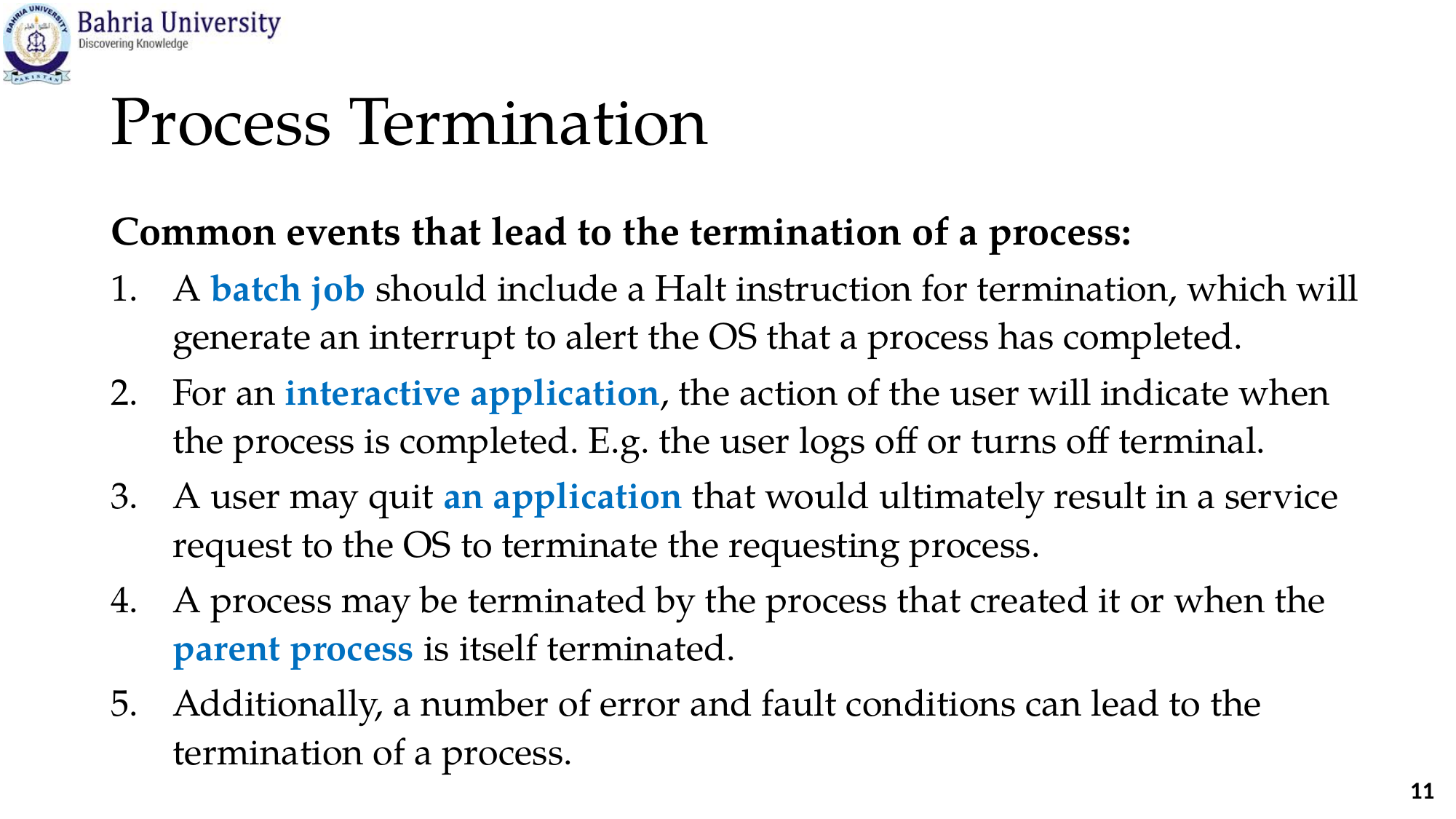

# Process Termination
Common events that lead to the termination of a process:
A batch job should include a Halt instruction for termination, which will generate an interrupt to alert the OS that a process has completed.
For an interactive application, the action of the user will indicate when the process is completed. E.g. the user logs off or turns off terminal.
A user may quit an application that would ultimately result in a service request to the OS to terminate the requesting process.
A process may be terminated by the process that created it or when the parent process is itself terminated.
Additionally, a number of error and fault conditions can lead to the termination of a process.
11